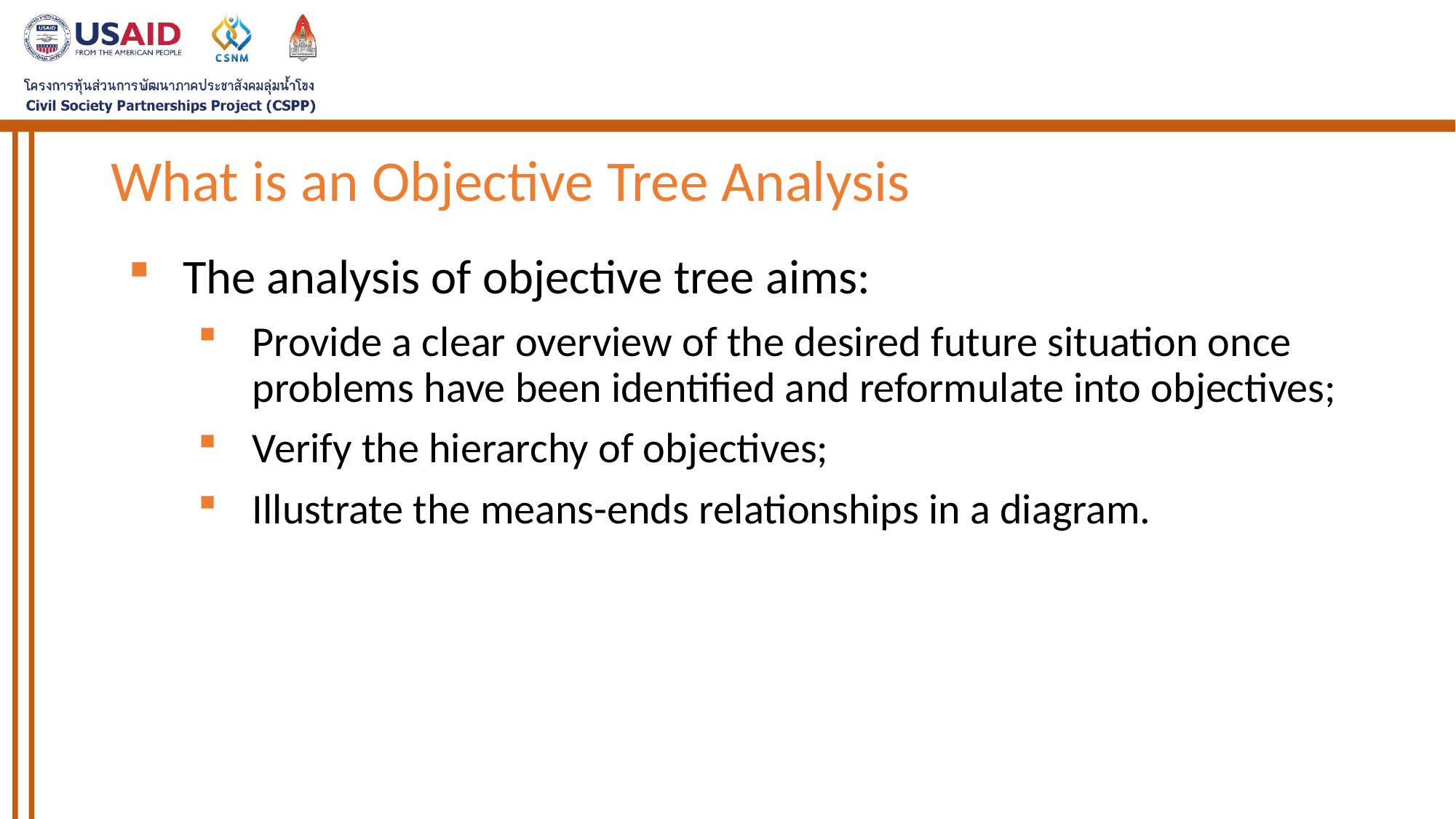

# What is an Objective Tree Analysis
The analysis of objective tree aims:
Provide a clear overview of the desired future situation once problems have been identified and reformulate into objectives;
Verify the hierarchy of objectives;
Illustrate the means-ends relationships in a diagram.
14